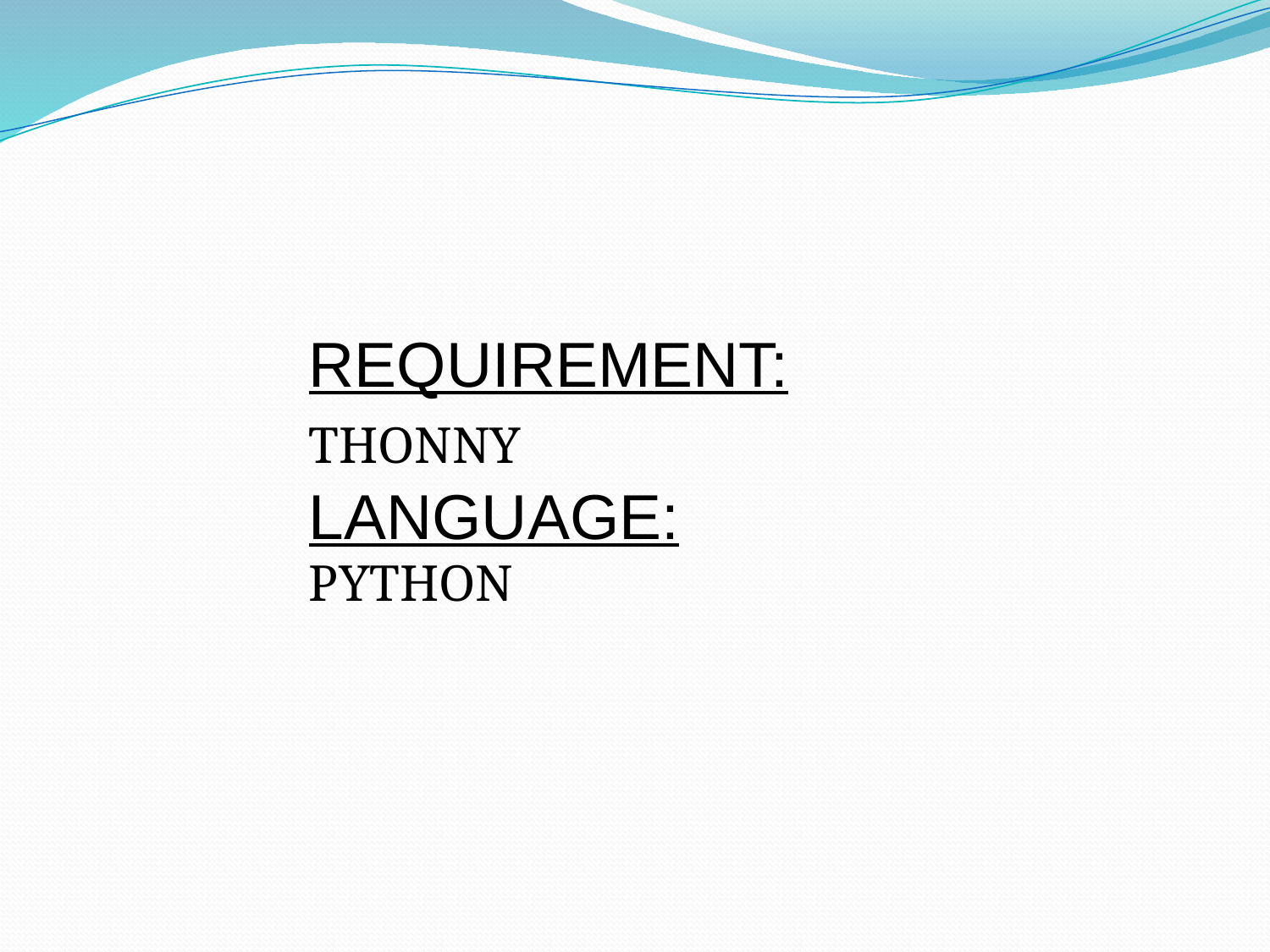

REQUIREMENT:
THONNY
LANGUAGE:
PYTHON

# REQUIREMENT THONNY LANGUAGE PYTHON